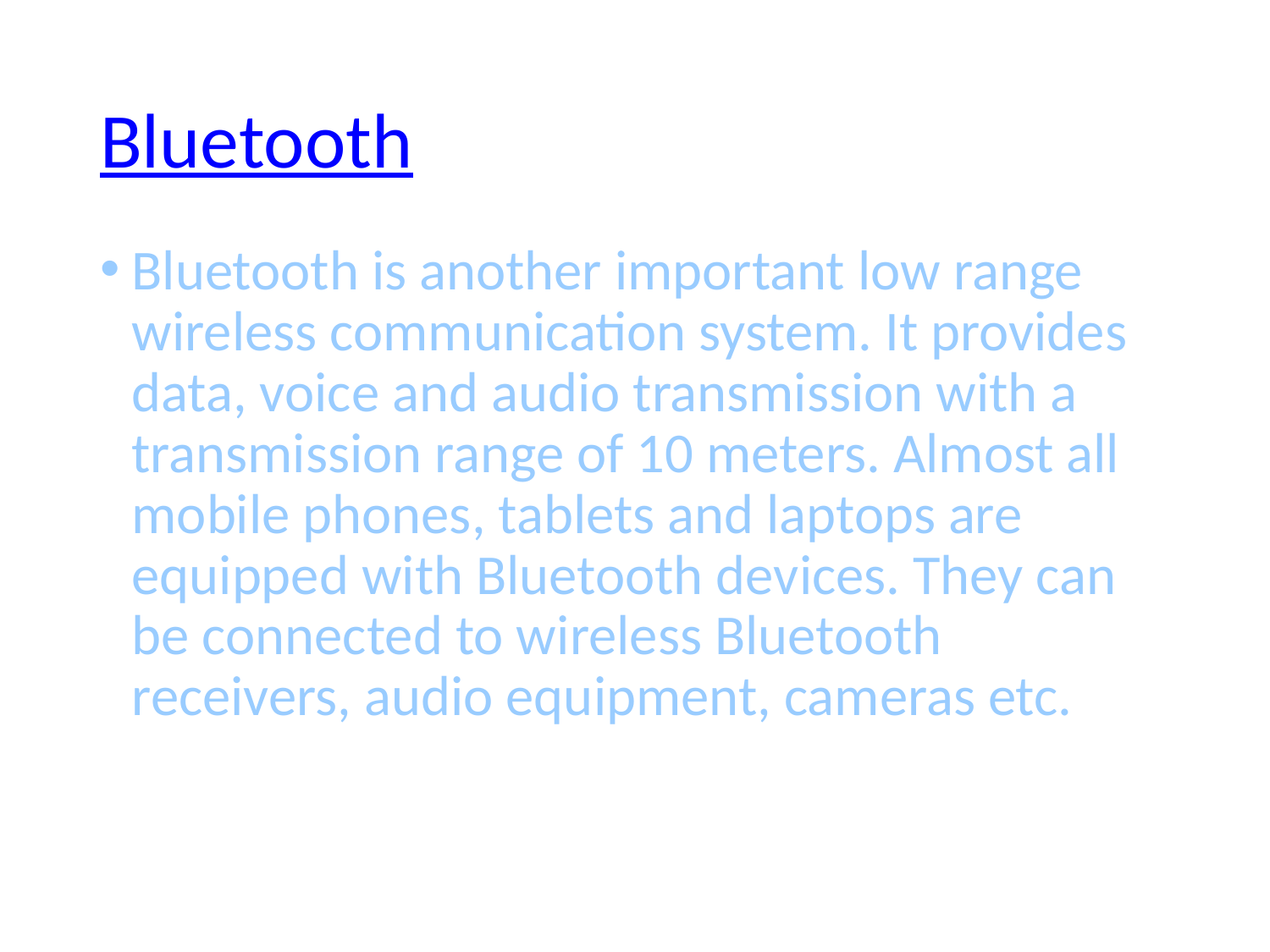

# Bluetooth
Bluetooth is another important low range wireless communication system. It provides data, voice and audio transmission with a transmission range of 10 meters. Almost all mobile phones, tablets and laptops are equipped with Bluetooth devices. They can be connected to wireless Bluetooth receivers, audio equipment, cameras etc.